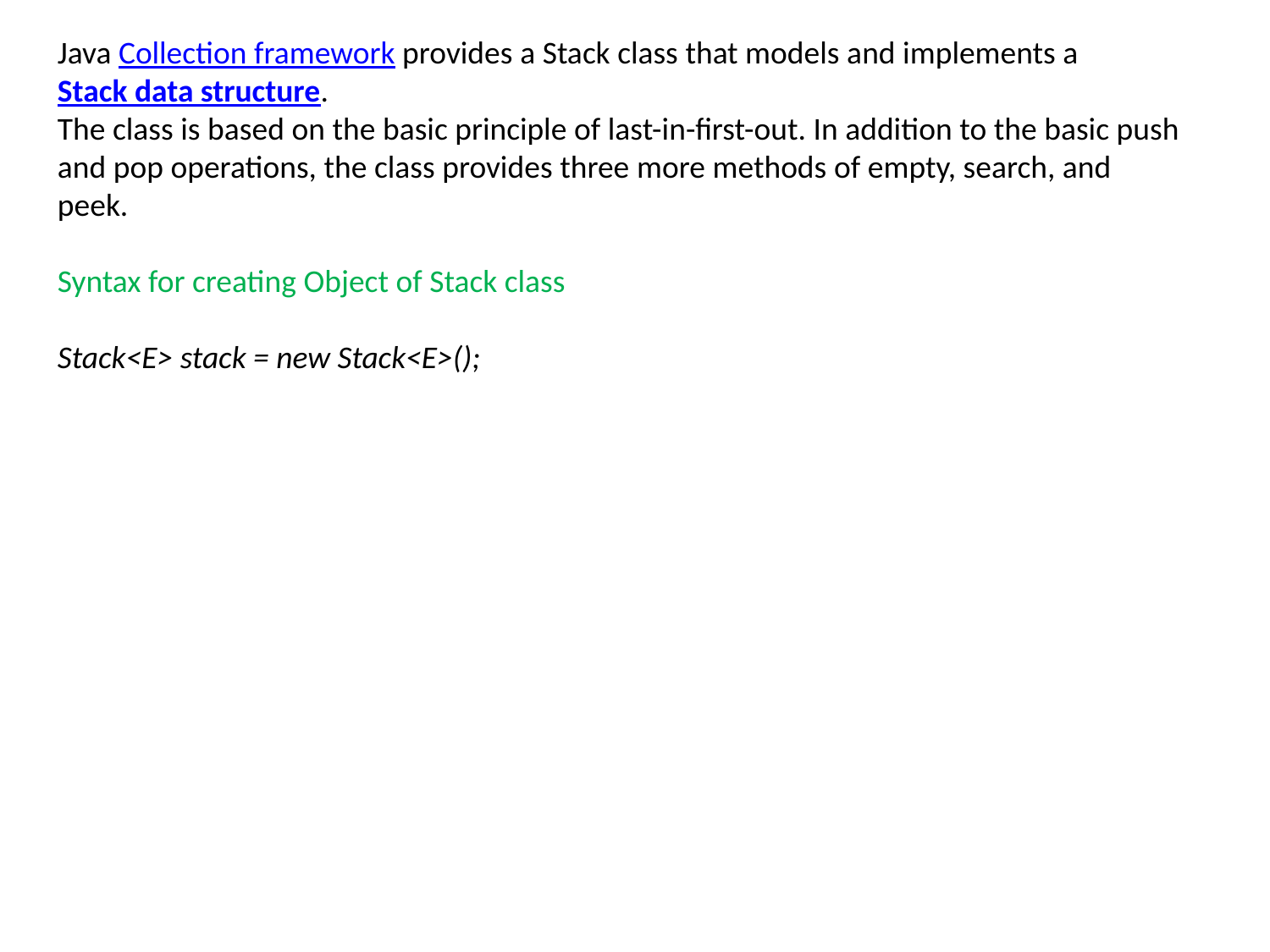

Java Collection framework provides a Stack class that models and implements a Stack data structure.
The class is based on the basic principle of last-in-first-out. In addition to the basic push and pop operations, the class provides three more methods of empty, search, and peek.

Syntax for creating Object of Stack class

Stack<E> stack = new Stack<E>();